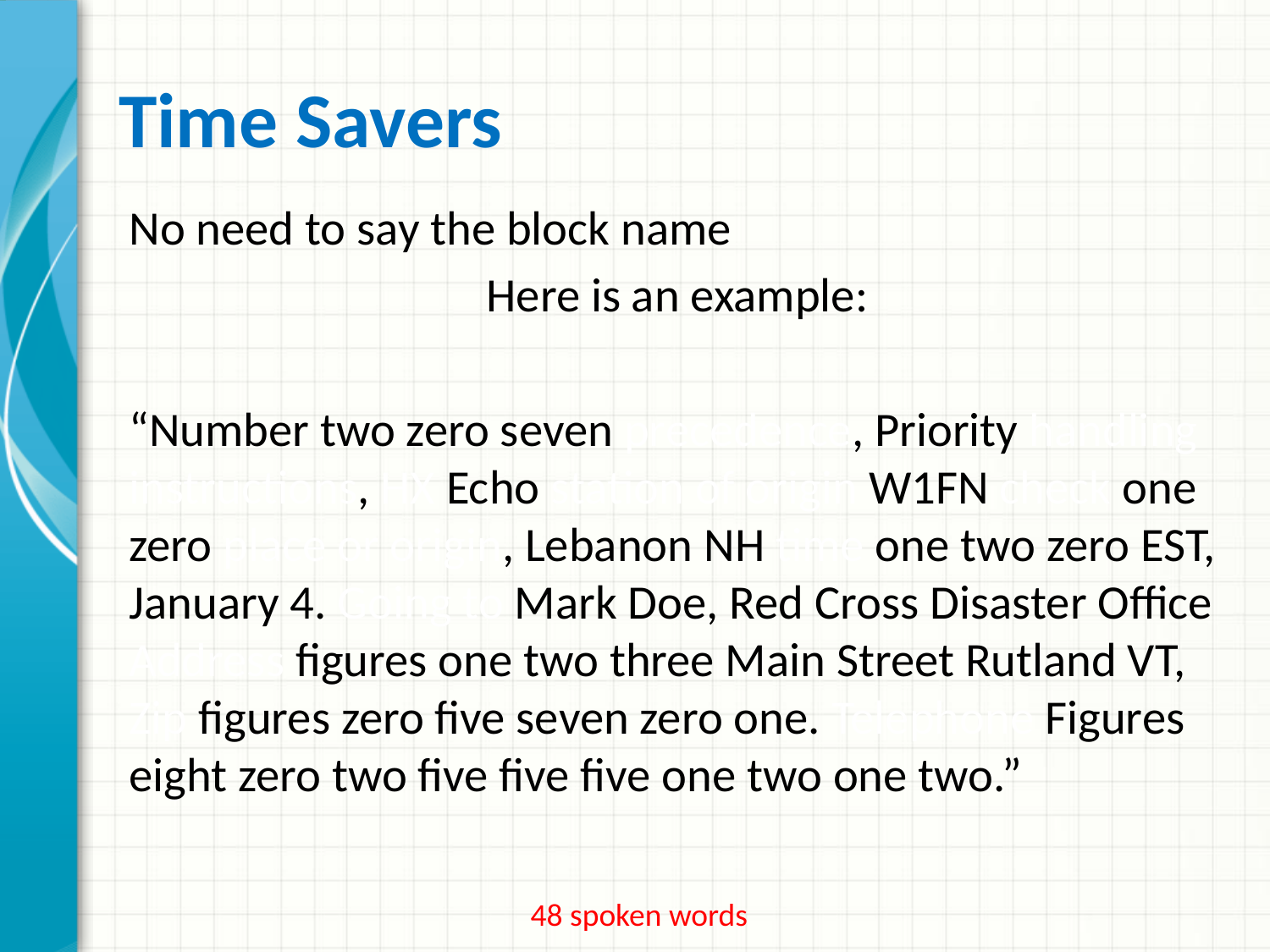

# Time Savers
No need to say the block name
Here is an example:

“Number two zero seven precedence, Priority handling instructions, HX Echo station of origin W1FN check one zero place or origin, Lebanon NH time one two zero EST, January 4. Going to Mark Doe, Red Cross Disaster Office Address figures one two three Main Street Rutland VT, Zip figures zero five seven zero one. Telephone Figures eight zero two five five five one two one two.”
48 spoken words